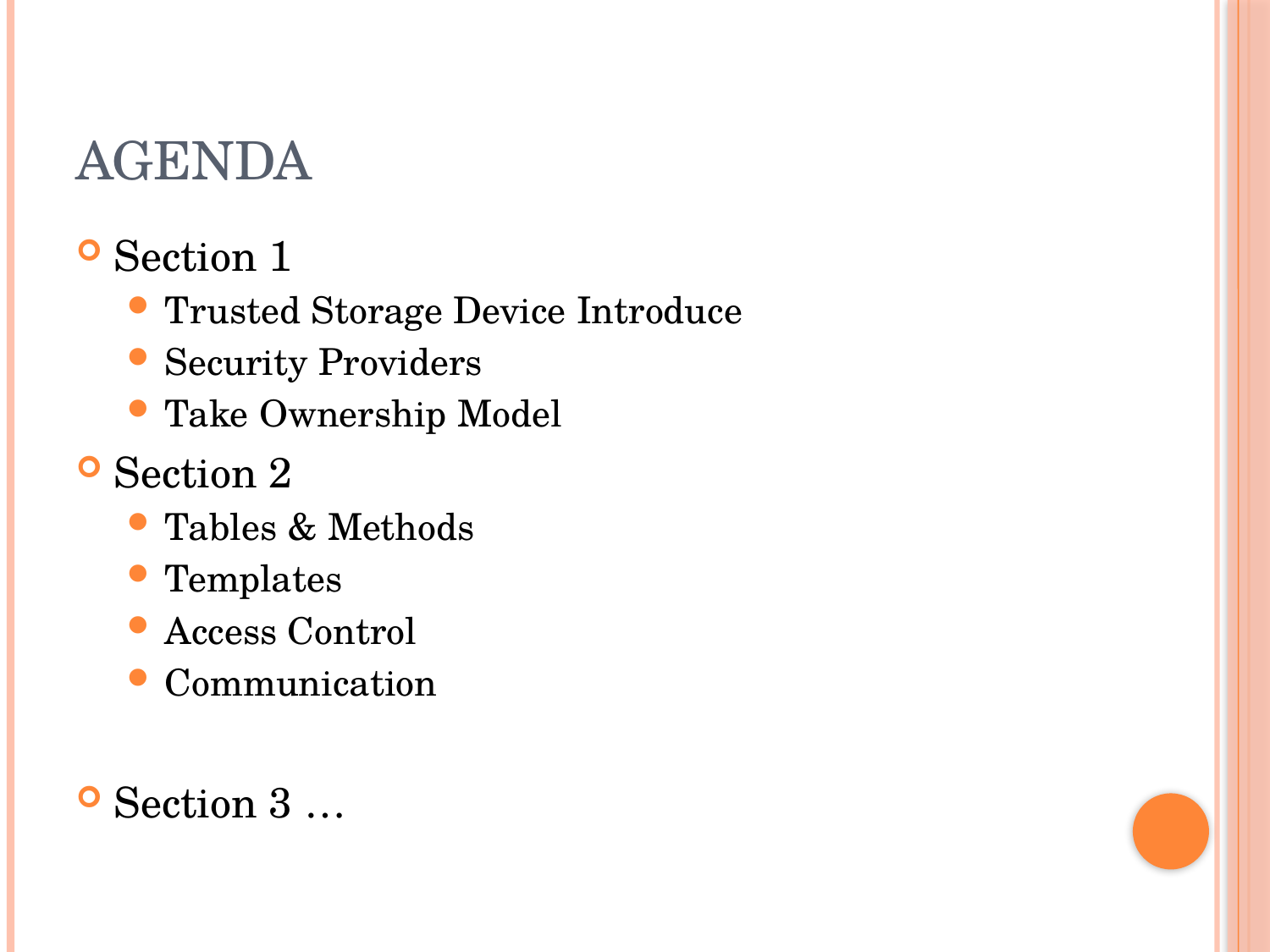

# Agenda
Section 1
Trusted Storage Device Introduce
Security Providers
Take Ownership Model
Section 2
Tables & Methods
Templates
Access Control
Communication

Section 3 …